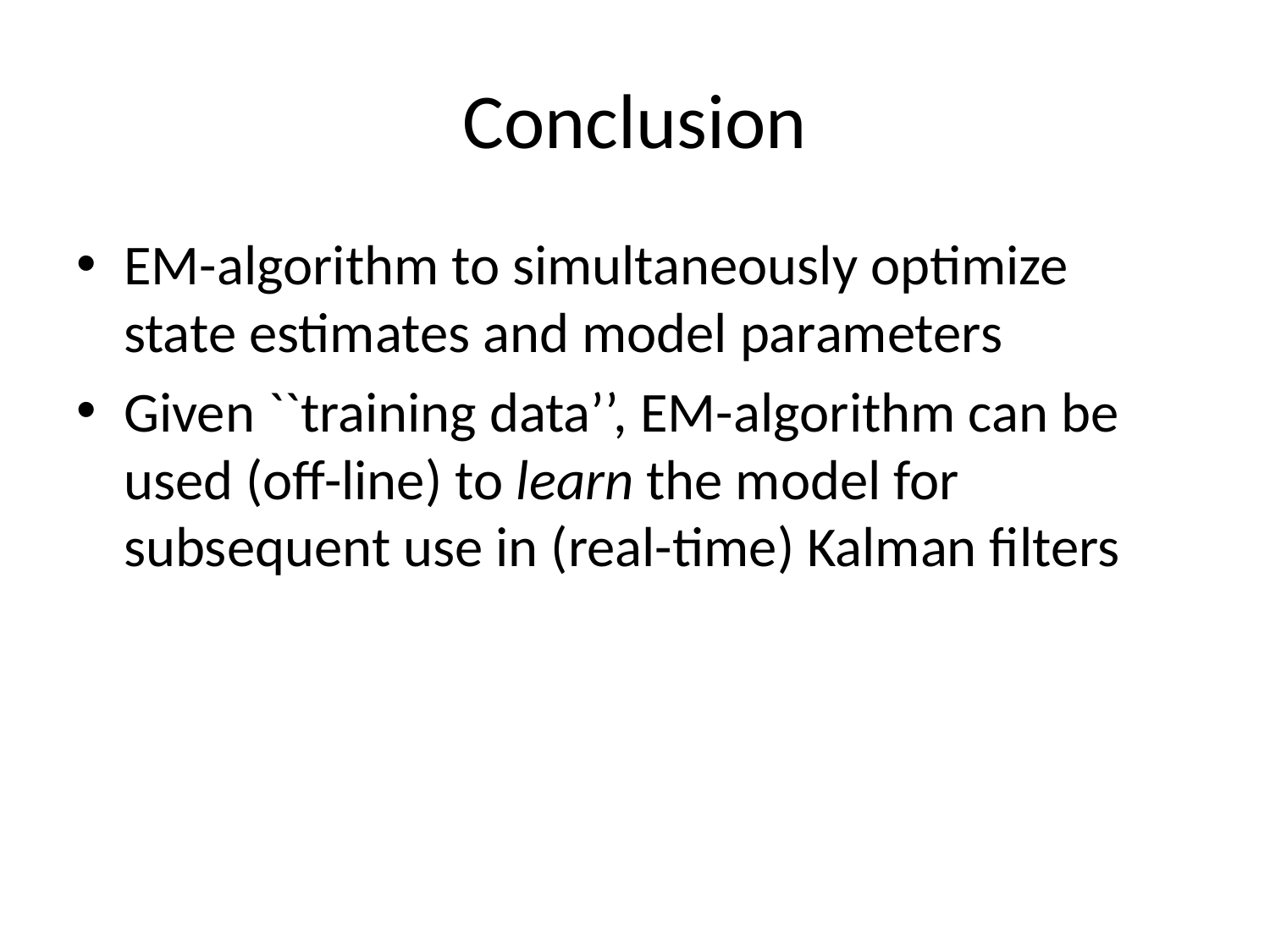

# Conclusion
EM-algorithm to simultaneously optimize
state estimates and model parameters
Given ``training data’’, EM-algorithm can be used (off-line) to learn the model for subsequent use in (real-time) Kalman filters